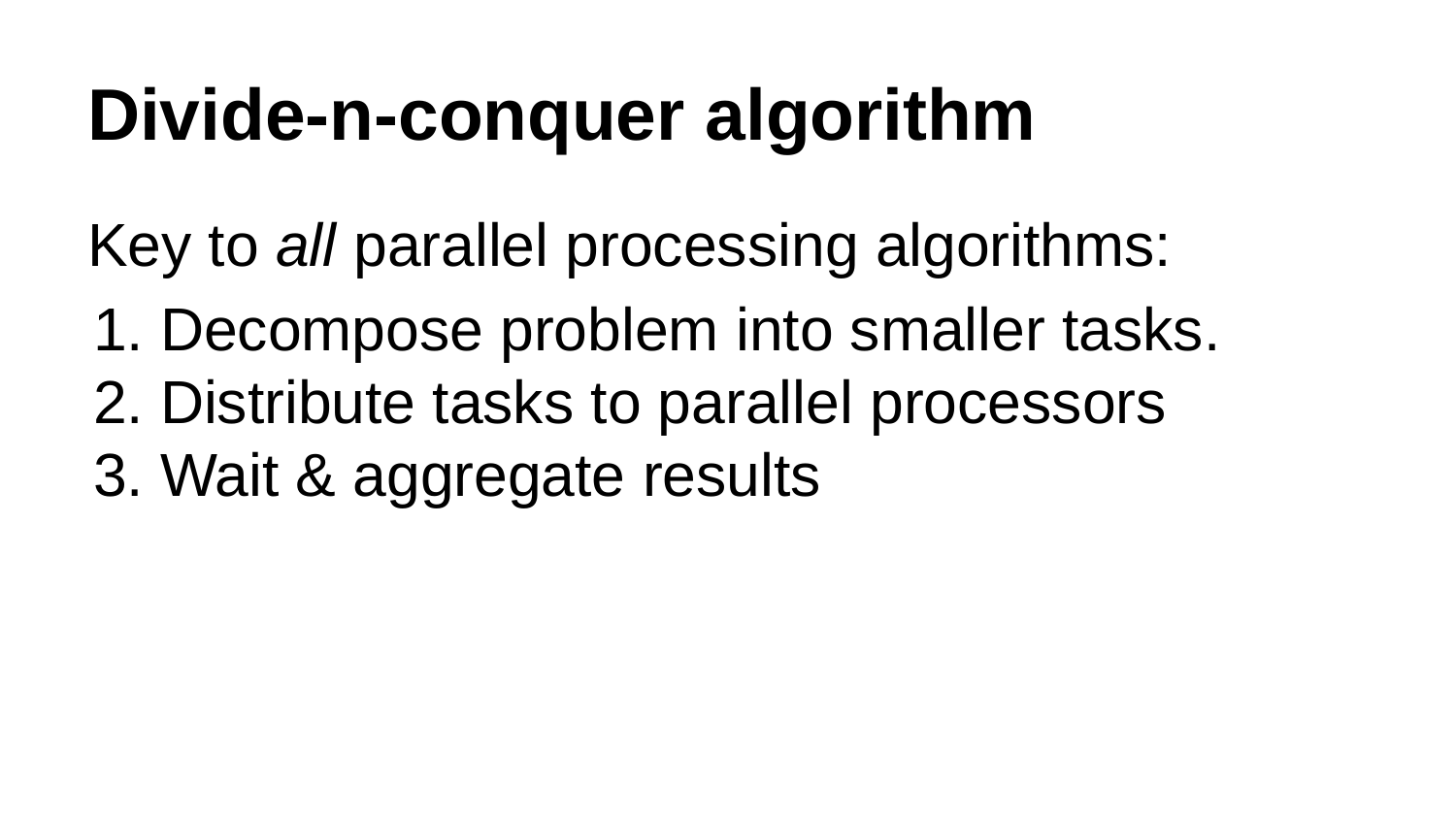

# Divide-n-conquer algorithm
Key to all parallel processing algorithms:
Decompose problem into smaller tasks.
Distribute tasks to parallel processors
Wait & aggregate results